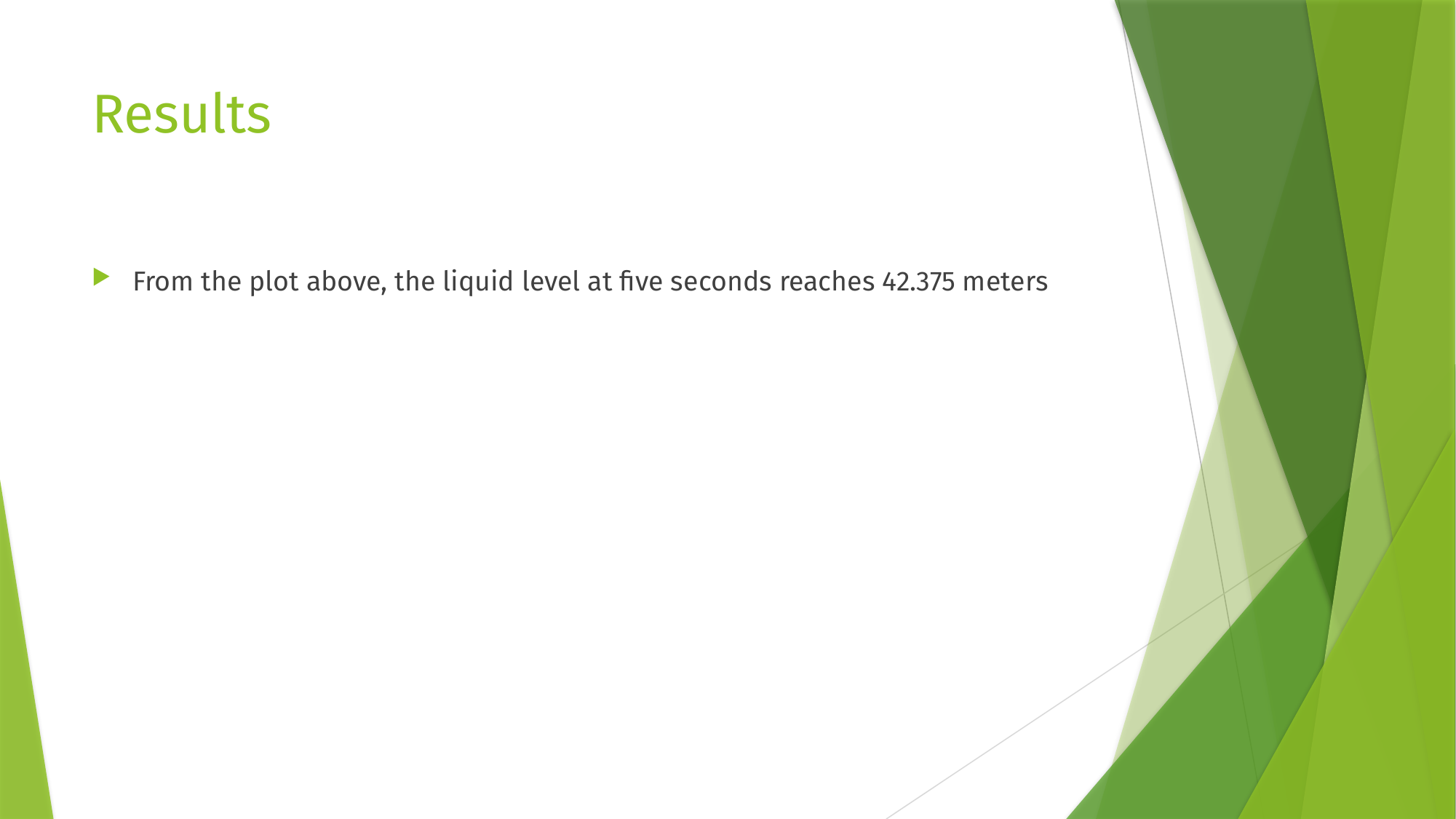

# Results
From the plot above, the liquid level at five seconds reaches 42.375 meters